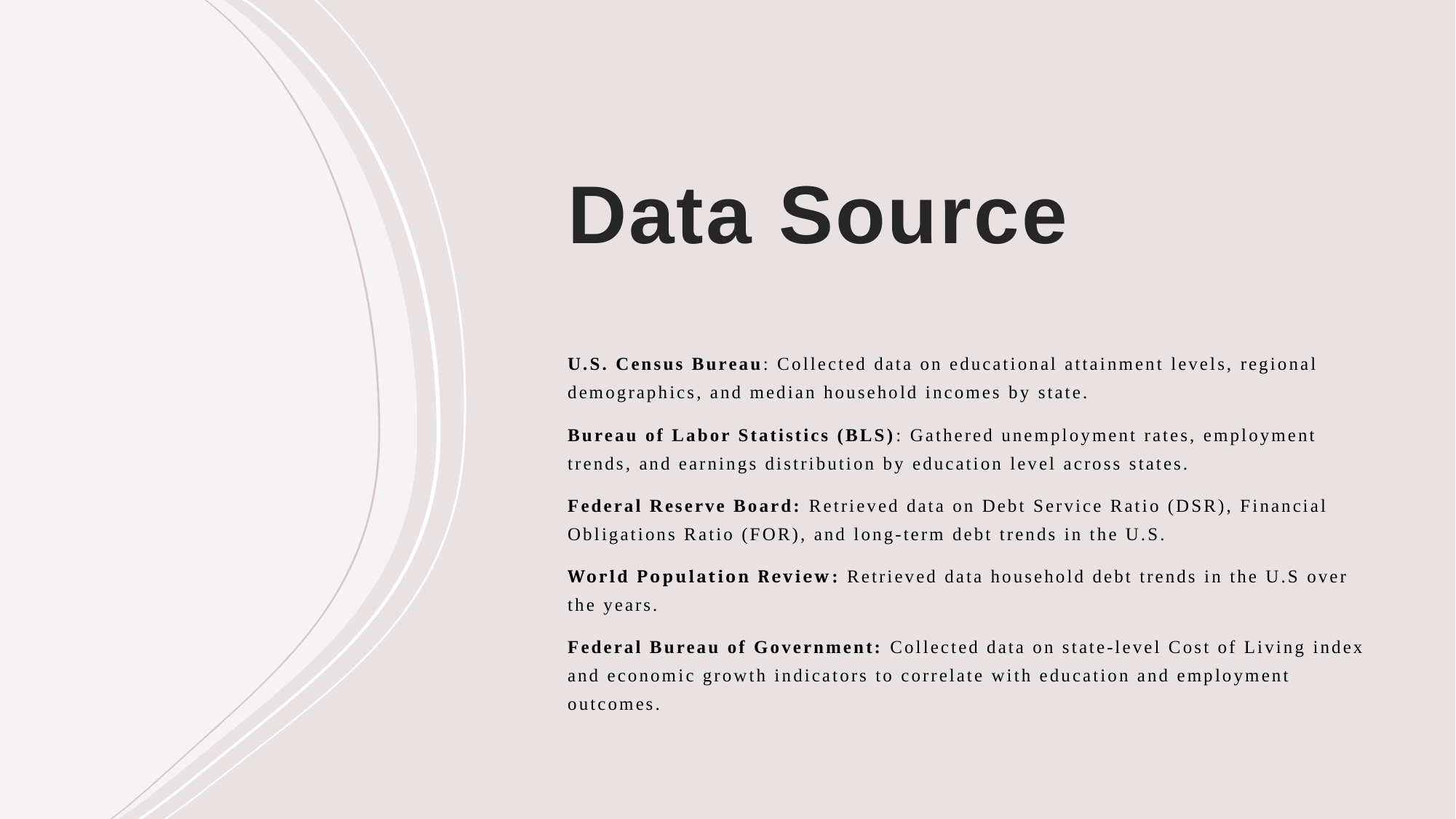

# Data Source

U.S. Census Bureau: Collected data on educational attainment levels, regional demographics, and median household incomes by state.
Bureau of Labor Statistics (BLS): Gathered unemployment rates, employment trends, and earnings distribution by education level across states.
Federal Reserve Board: Retrieved data on Debt Service Ratio (DSR), Financial Obligations Ratio (FOR), and long-term debt trends in the U.S.
World Population Review: Retrieved data household debt trends in the U.S over the years.
Federal Bureau of Government: Collected data on state-level Cost of Living index and economic growth indicators to correlate with education and employment outcomes.